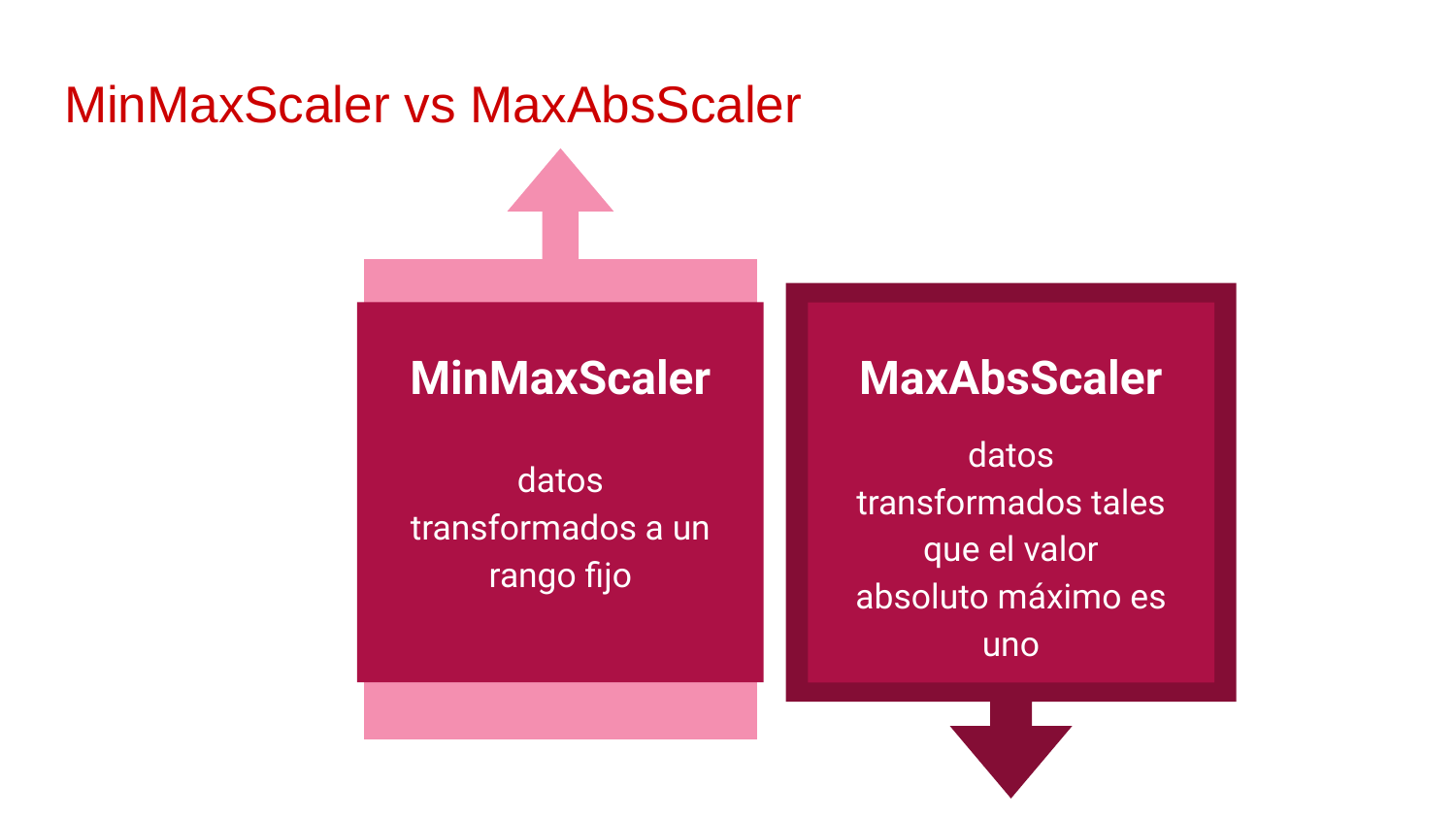

# MinMaxScaler vs MaxAbsScaler

MinMaxScaler

datos transformados a un rango fijo

MaxAbsScaler

datos transformados tales que el valor absoluto máximo es uno